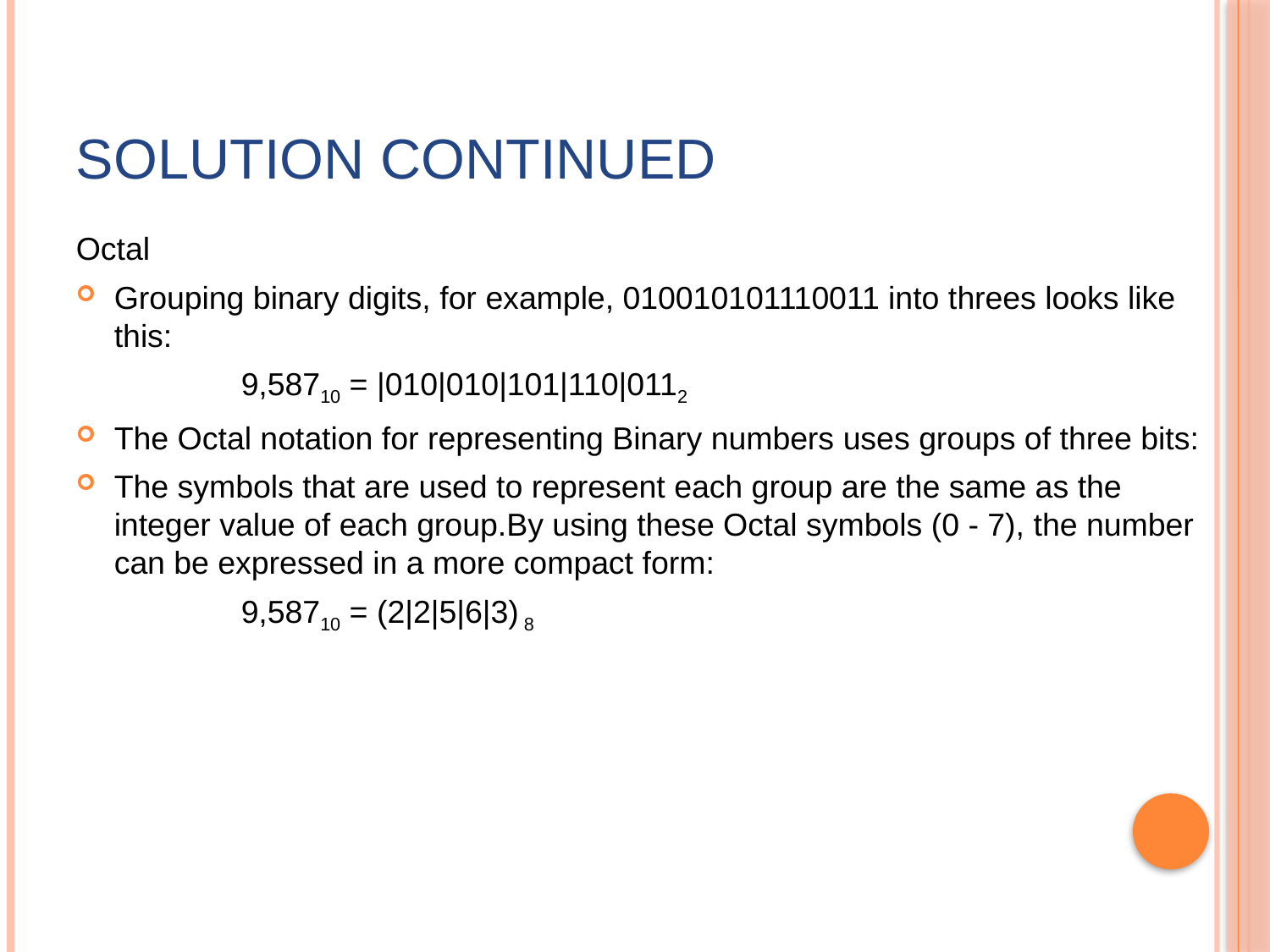

# Solution continued
Octal
Grouping binary digits, for example, 010010101110011 into threes looks like this:
		9,58710 = |010|010|101|110|0112
The Octal notation for representing Binary numbers uses groups of three bits:
The symbols that are used to represent each group are the same as the integer value of each group.By using these Octal symbols (0 - 7), the number can be expressed in a more compact form:
		9,58710 = (2|2|5|6|3) 8